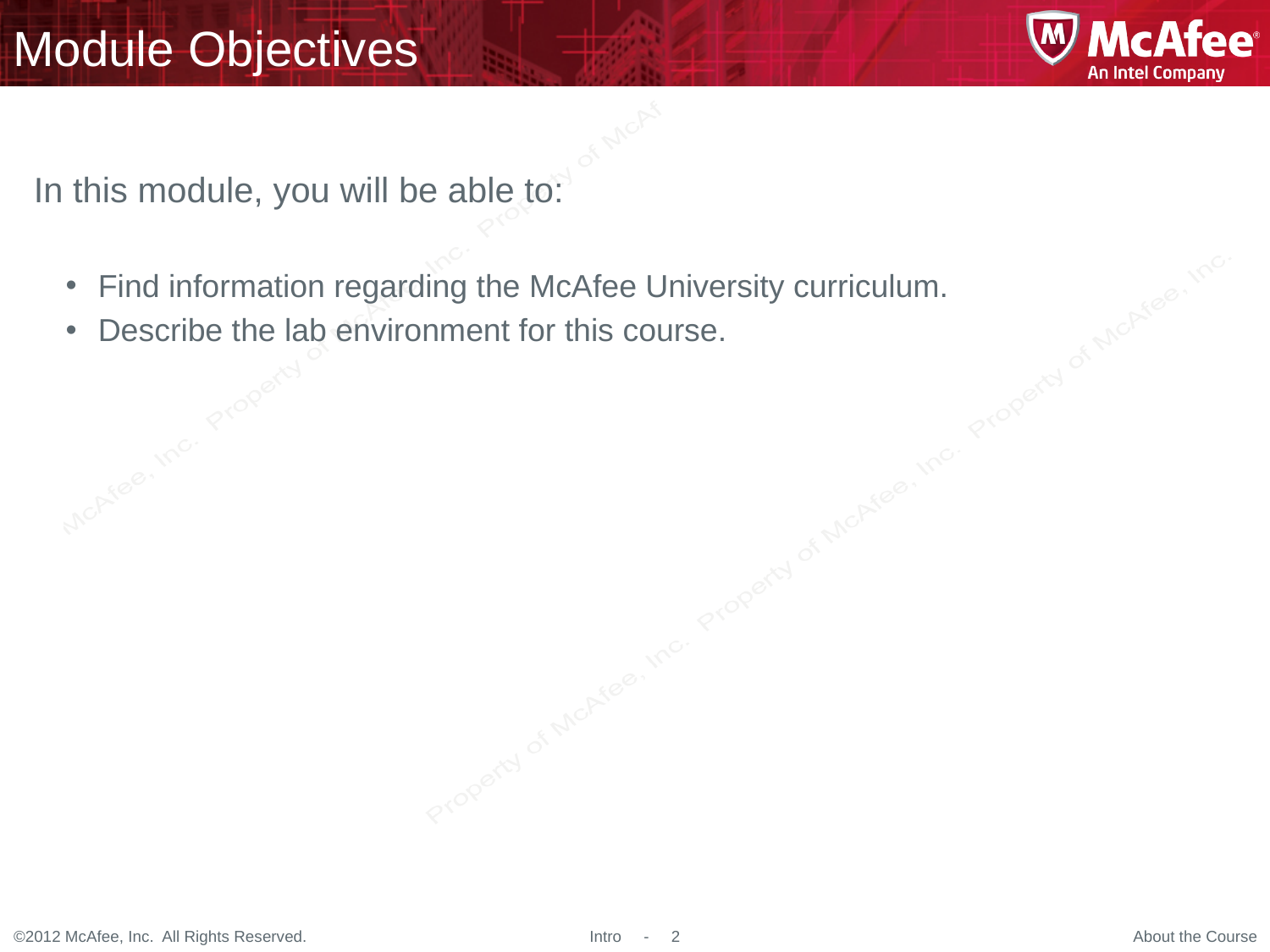

# Module Objectives
In this module, you will be able to:

Find information regarding the McAfee University curriculum.
Describe the lab environment for this course.

About the Course